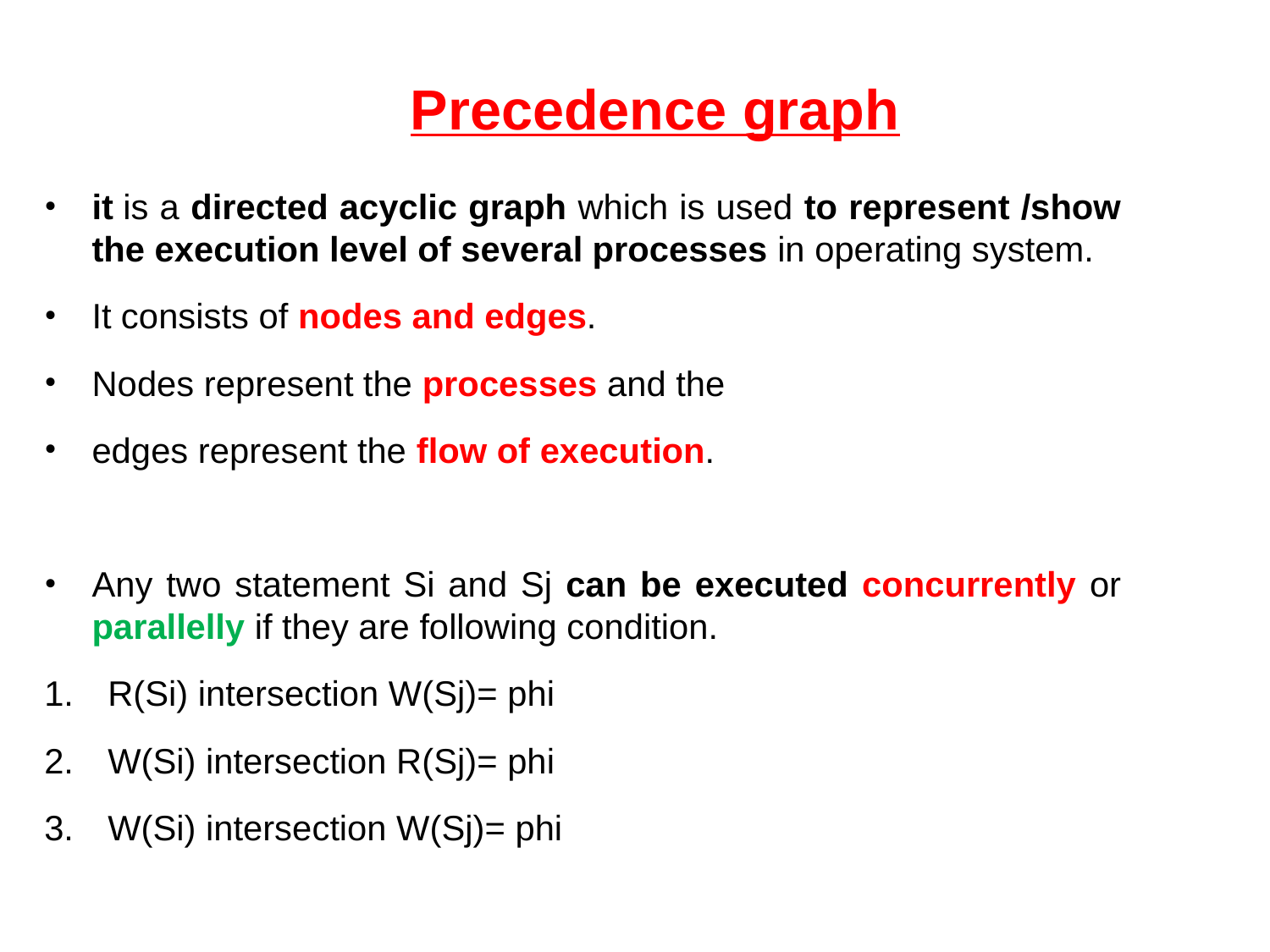

# Precedence graph
it is a directed acyclic graph which is used to represent /show the execution level of several processes in operating system.
It consists of nodes and edges.
Nodes represent the processes and the
edges represent the flow of execution.

Any two statement Si and Sj can be executed concurrently or parallelly if they are following condition.
R(Si) intersection W(Sj)= phi
W(Si) intersection R(Sj)= phi
W(Si) intersection W(Sj)= phi